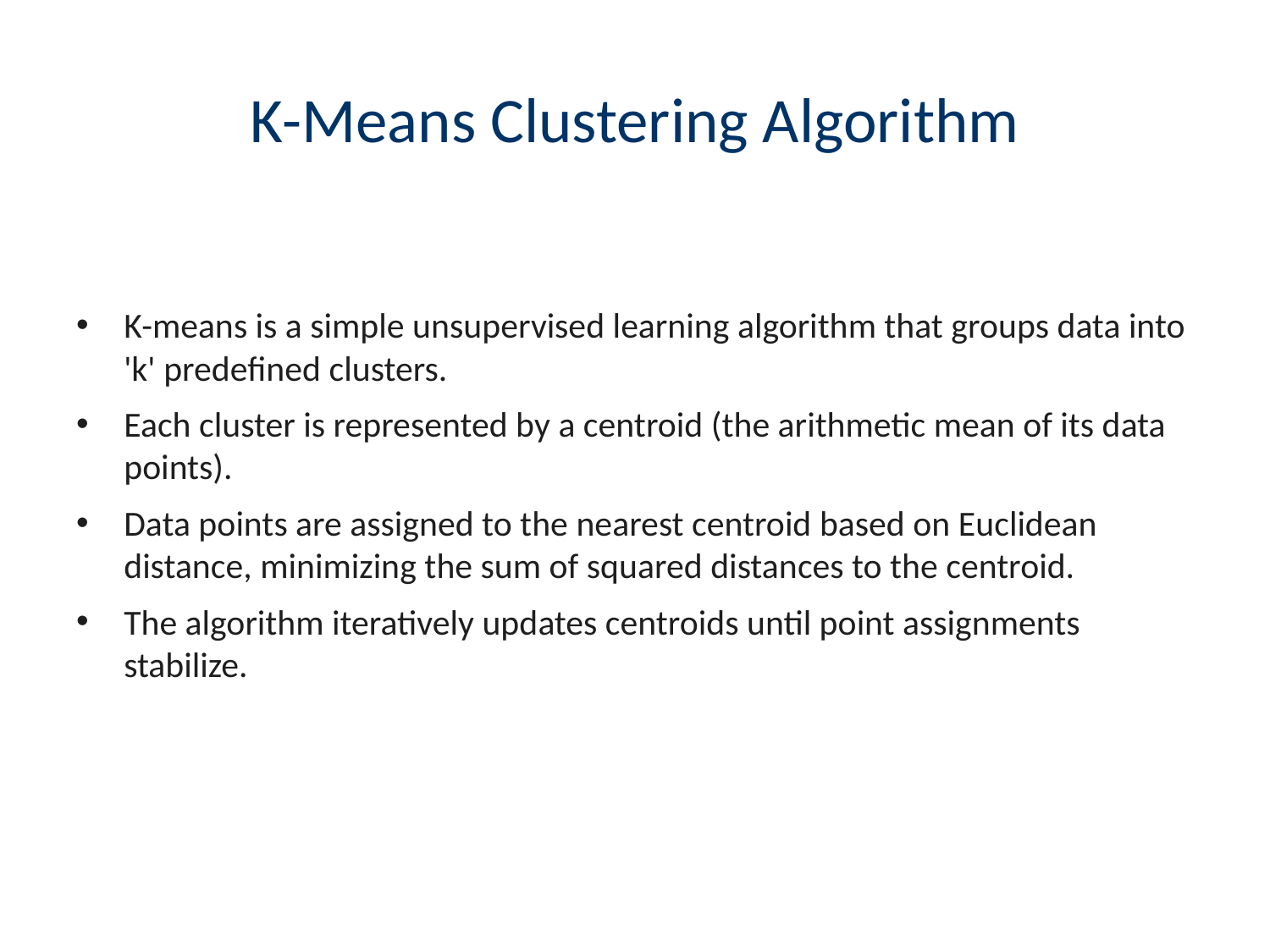

# K-Means Clustering Algorithm

K-means is a simple unsupervised learning algorithm that groups data into 'k' predefined clusters.
Each cluster is represented by a centroid (the arithmetic mean of its data points).
Data points are assigned to the nearest centroid based on Euclidean distance, minimizing the sum of squared distances to the centroid.
The algorithm iteratively updates centroids until point assignments stabilize.